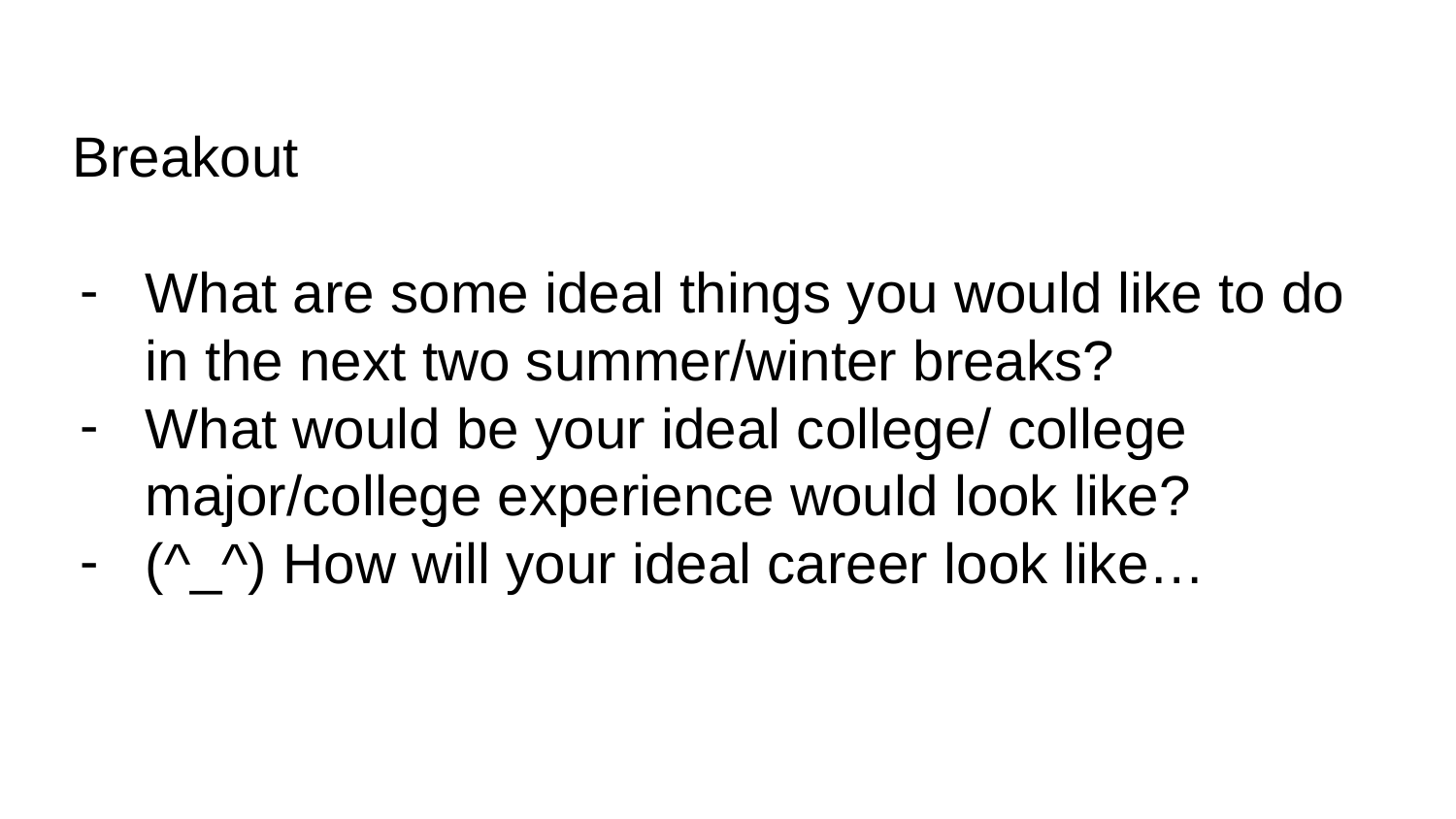

# Breakout

What are some ideal things you would like to do in the next two summer/winter breaks?
What would be your ideal college/ college major/college experience would look like?
(^_^) How will your ideal career look like…